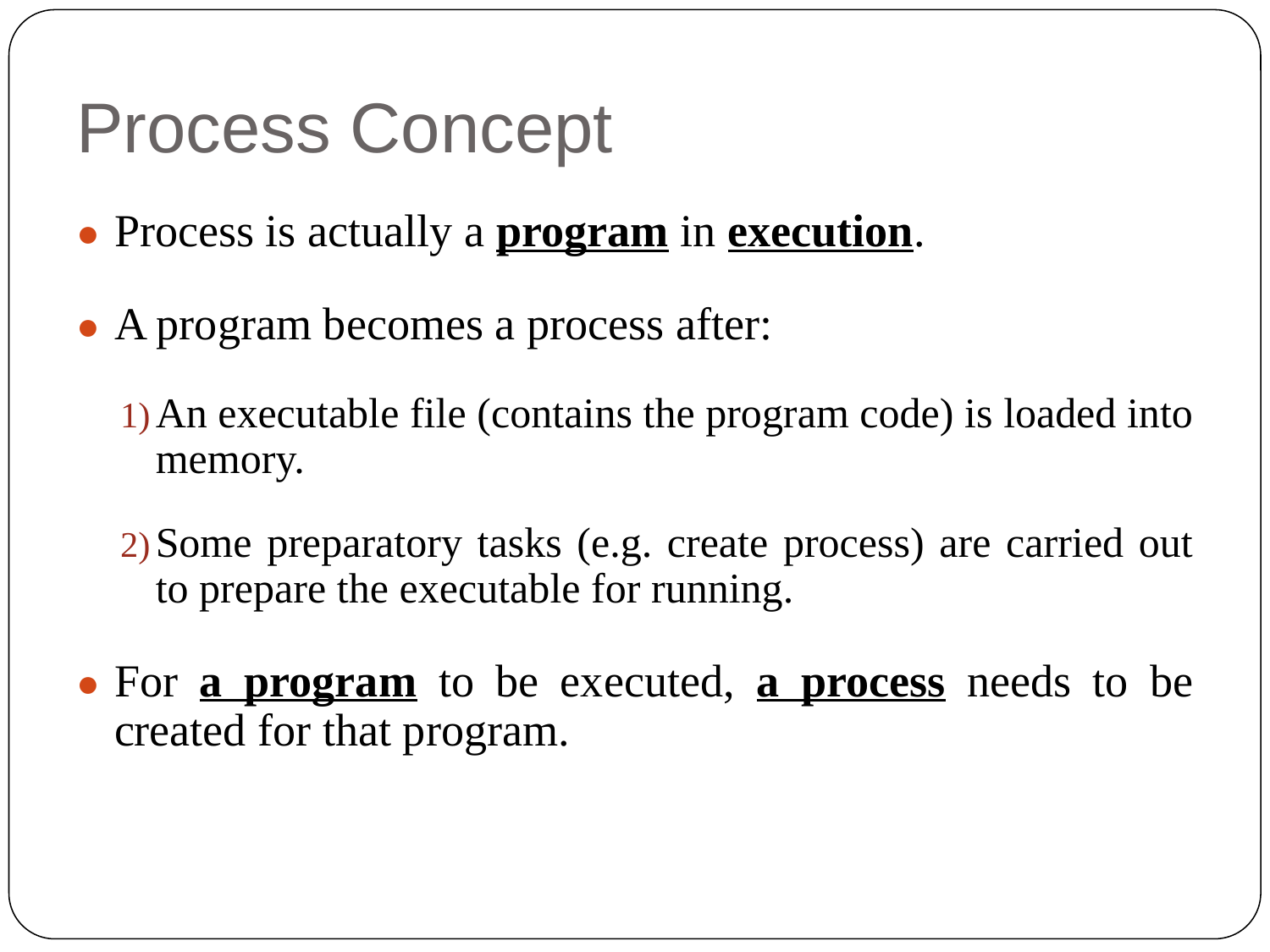

# Process Concept
Process is actually a program in execution.

A program becomes a process after:

An executable file (contains the program code) is loaded into memory.

Some preparatory tasks (e.g. create process) are carried out to prepare the executable for running.

For a program to be executed, a process needs to be created for that program.